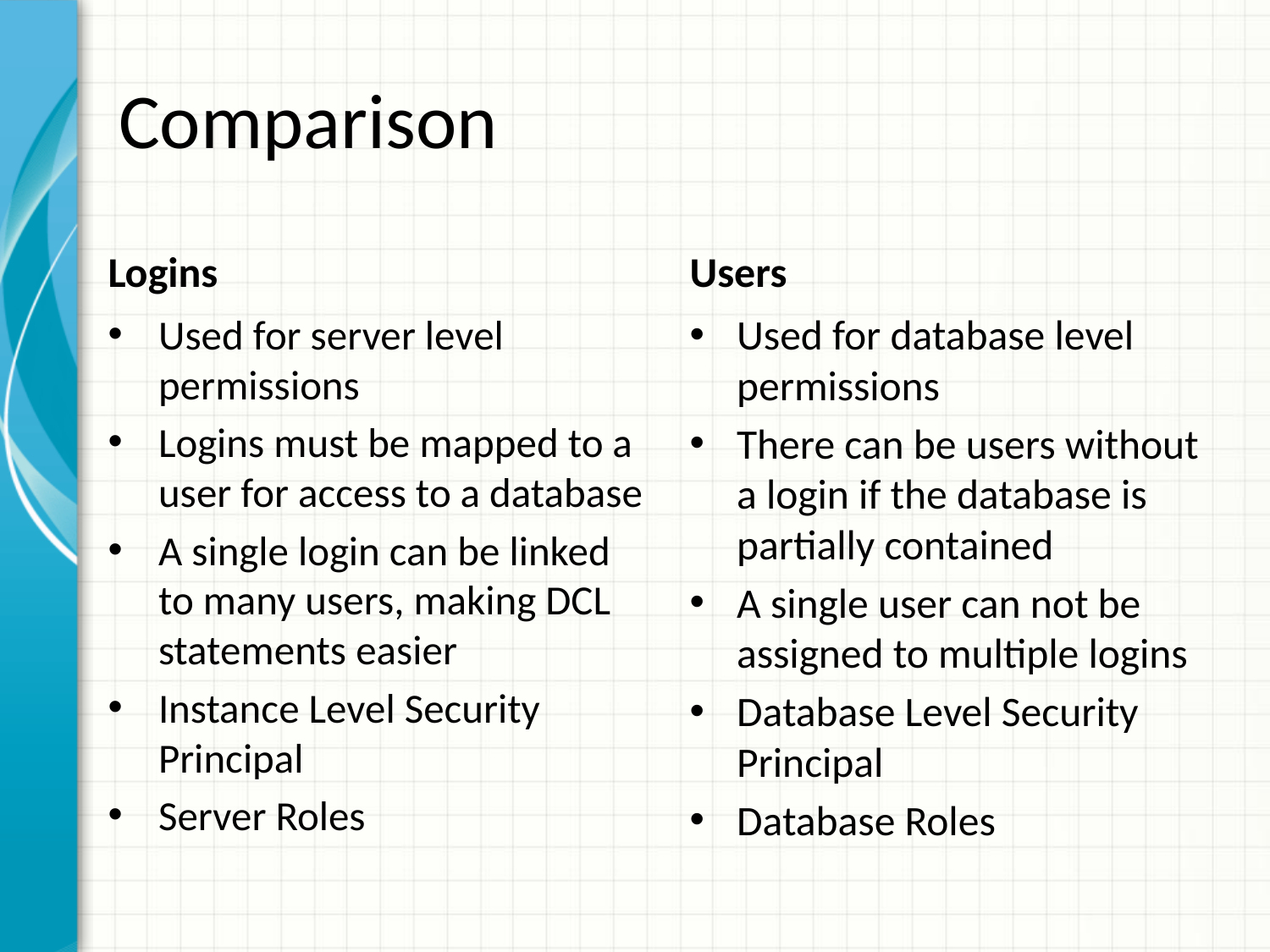

# Comparison
Logins
Users
Used for server level permissions
Logins must be mapped to a user for access to a database
A single login can be linked to many users, making DCL statements easier
Instance Level Security Principal
Server Roles
Used for database level permissions
There can be users without a login if the database is partially contained
A single user can not be assigned to multiple logins
Database Level Security Principal
Database Roles